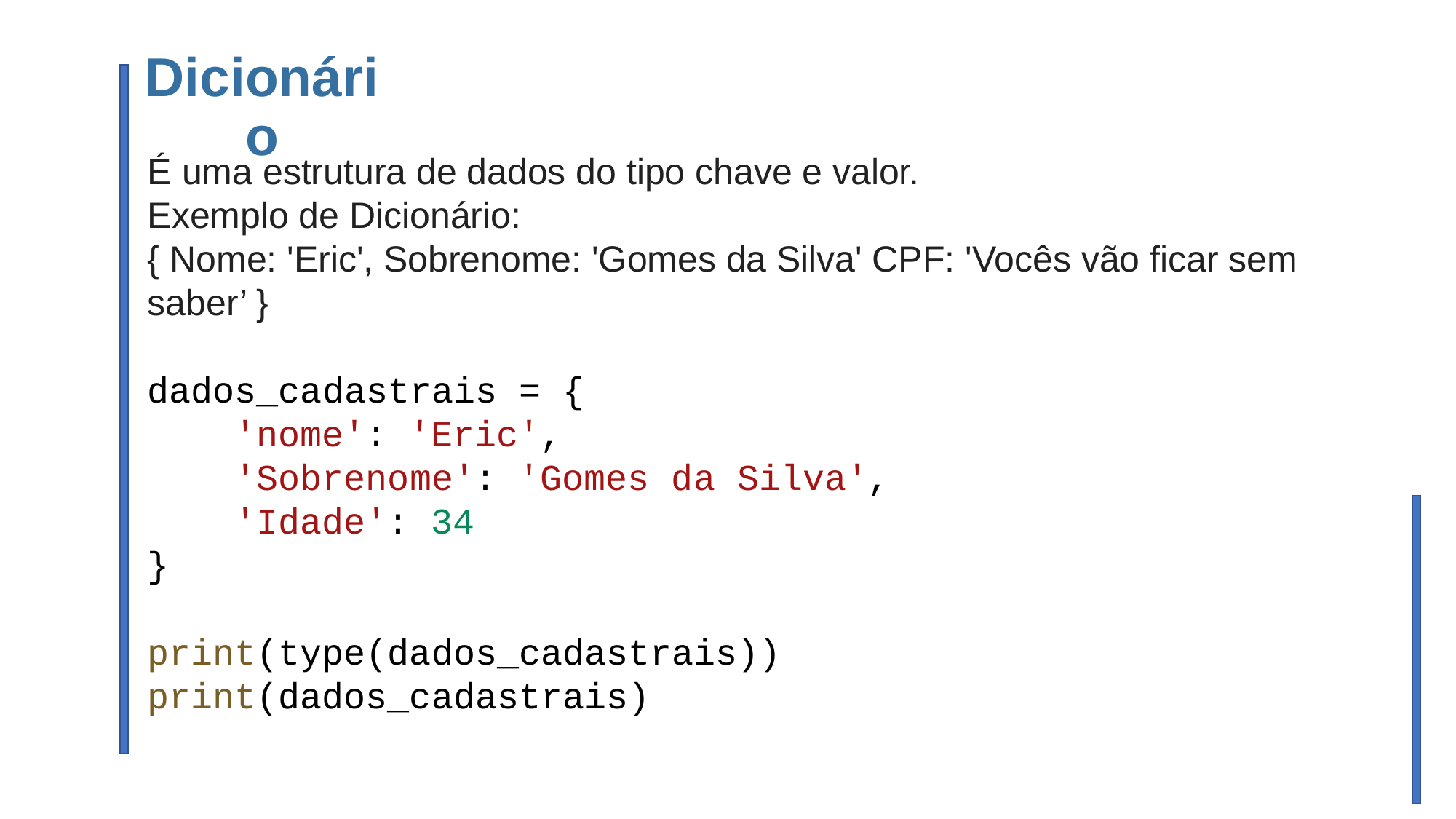

Dicionário

É uma estrutura de dados do tipo chave e valor.
Exemplo de Dicionário:
{ Nome: 'Eric', Sobrenome: 'Gomes da Silva' CPF: 'Vocês vão ficar sem saber’ }

dados_cadastrais = {
    'nome': 'Eric',
    'Sobrenome': 'Gomes da Silva',
    'Idade': 34
}

print(type(dados_cadastrais))
print(dados_cadastrais)